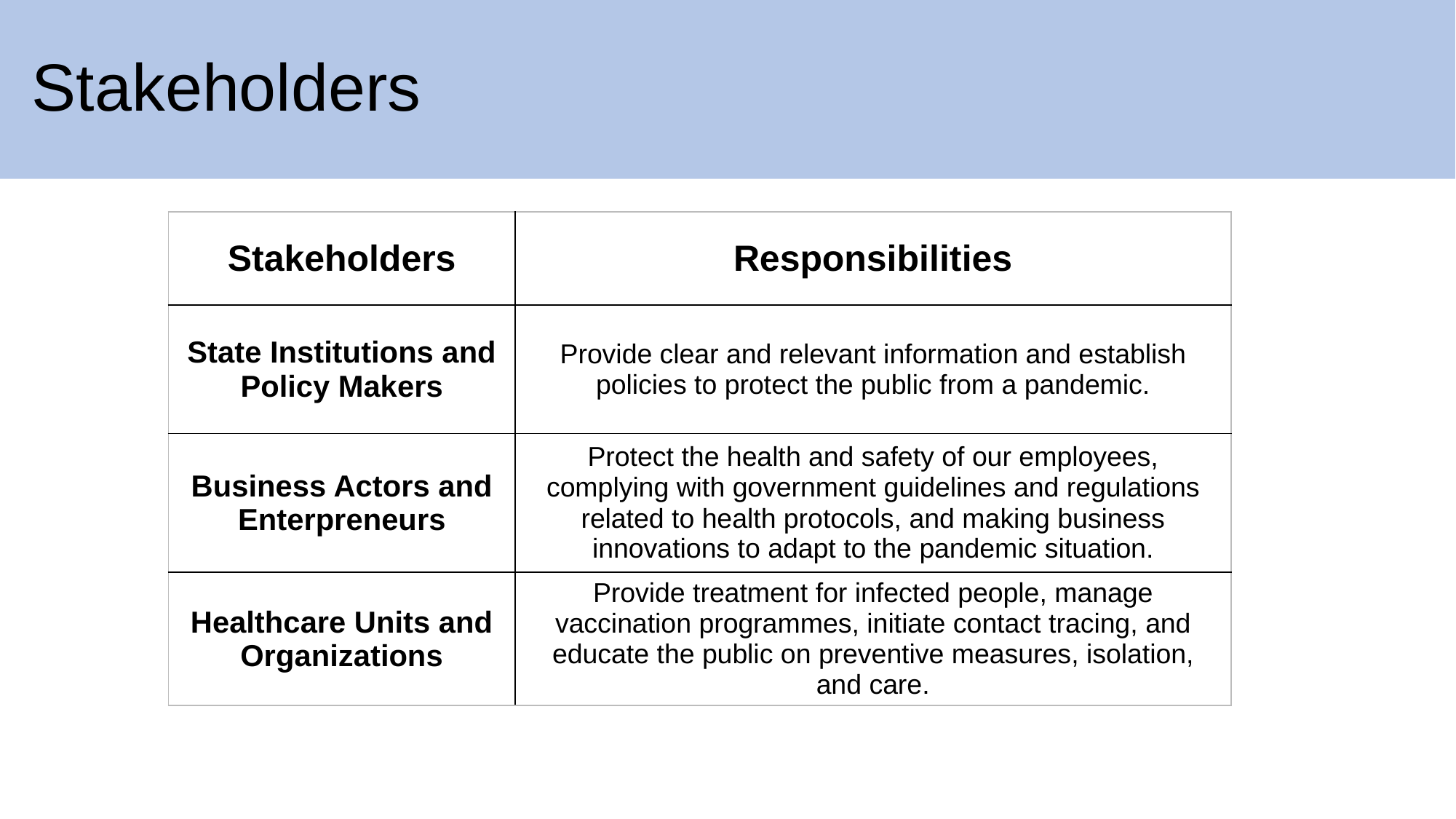

# Stakeholders
| Stakeholders | Responsibilities |
| --- | --- |
| State Institutions and Policy Makers | Provide clear and relevant information and establish policies to protect the public from a pandemic. |
| Business Actors and Enterpreneurs | Protect the health and safety of our employees, complying with government guidelines and regulations related to health protocols, and making business innovations to adapt to the pandemic situation. |
| Healthcare Units and Organizations | Provide treatment for infected people, manage vaccination programmes, initiate contact tracing, and educate the public on preventive measures, isolation, and care. |